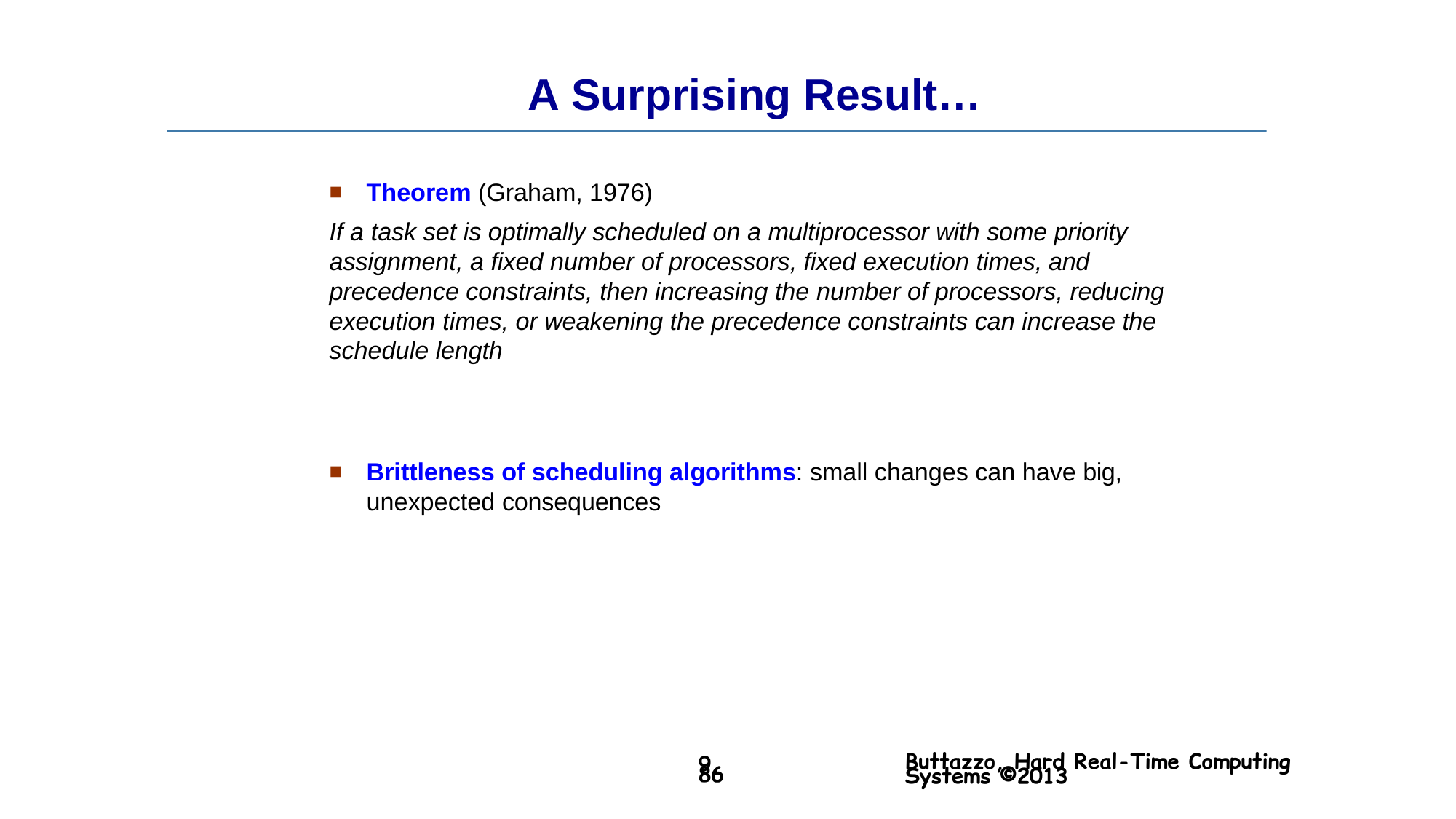

# A Surprising Result…
Theorem (Graham, 1976)
If a task set is optimally scheduled on a multiprocessor with some priority assignment, a fixed number of processors, fixed execution times, and precedence constraints, then increasing the number of processors, reducing execution times, or weakening the precedence constraints can increase the schedule length
Brittleness of scheduling algorithms: small changes can have big, unexpected consequences
Buttazzo, Hard Real-Time Computing Systems ©2013
9.86